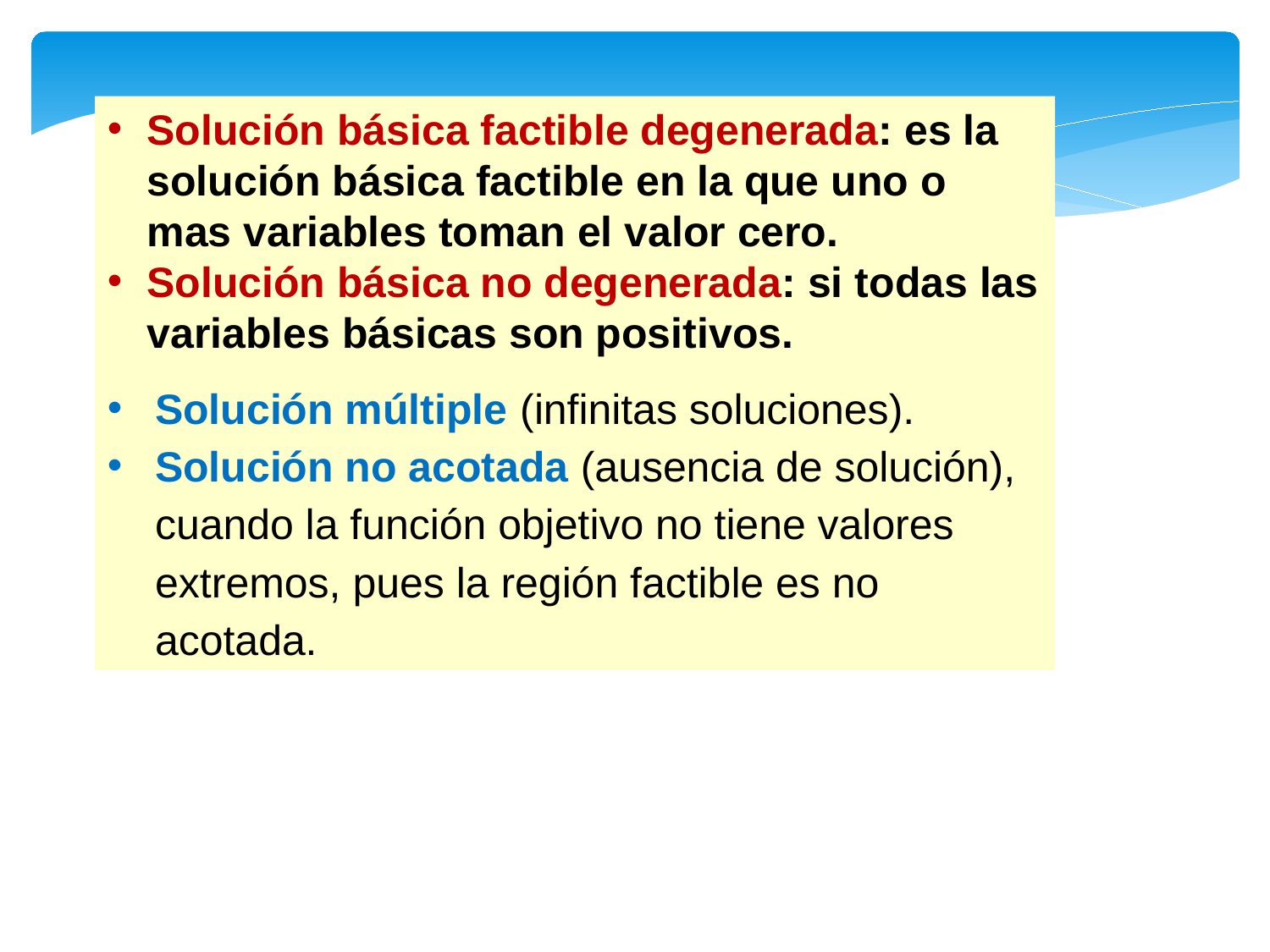

Solución básica factible degenerada: es la solución básica factible en la que uno o mas variables toman el valor cero.
Solución básica no degenerada: si todas las variables básicas son positivos.
Solución múltiple (infinitas soluciones).
Solución no acotada (ausencia de solución), cuando la función objetivo no tiene valores extremos, pues la región factible es no acotada.